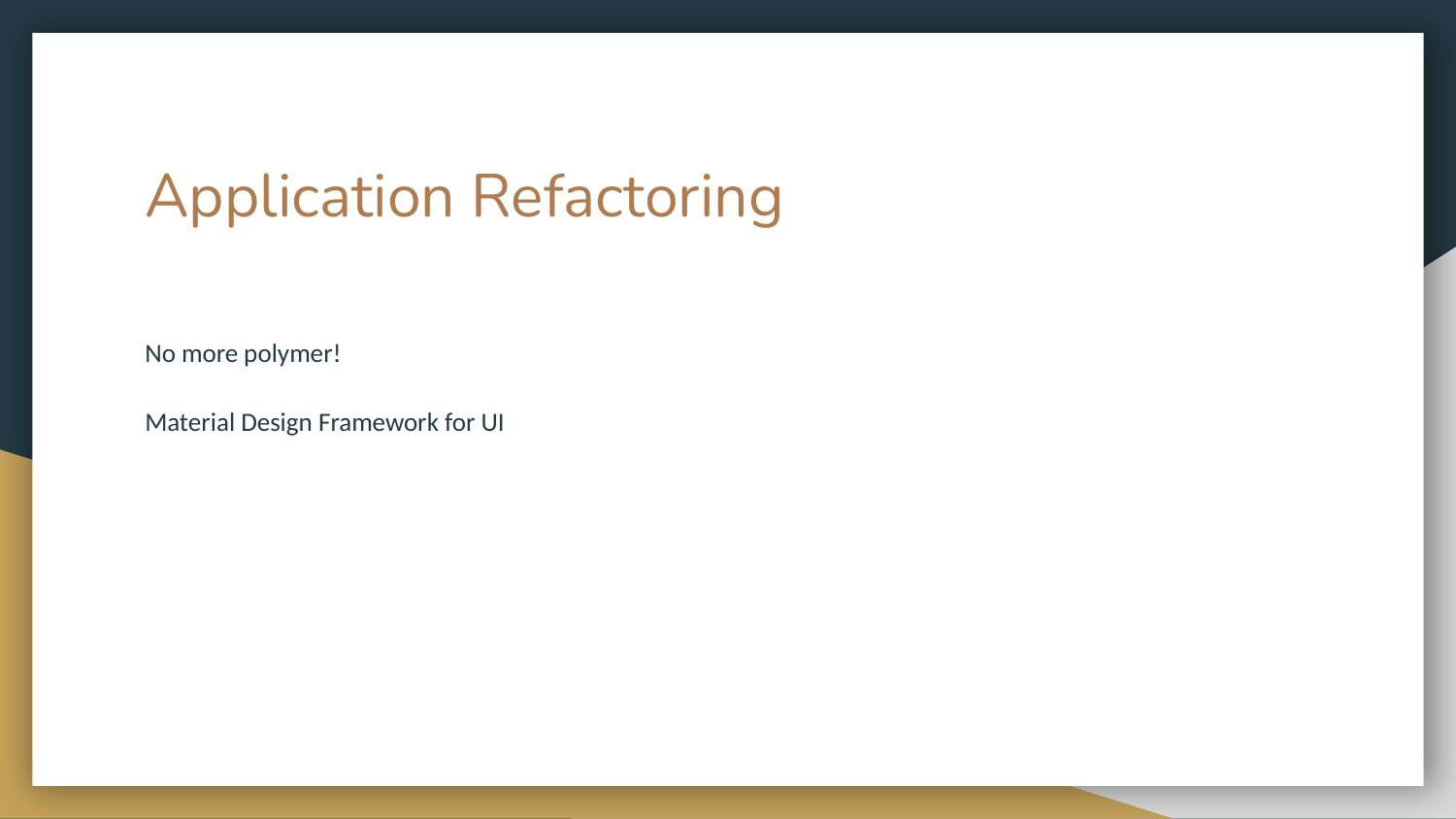

# Application Refactoring
No more polymer!
Material Design Framework for UI